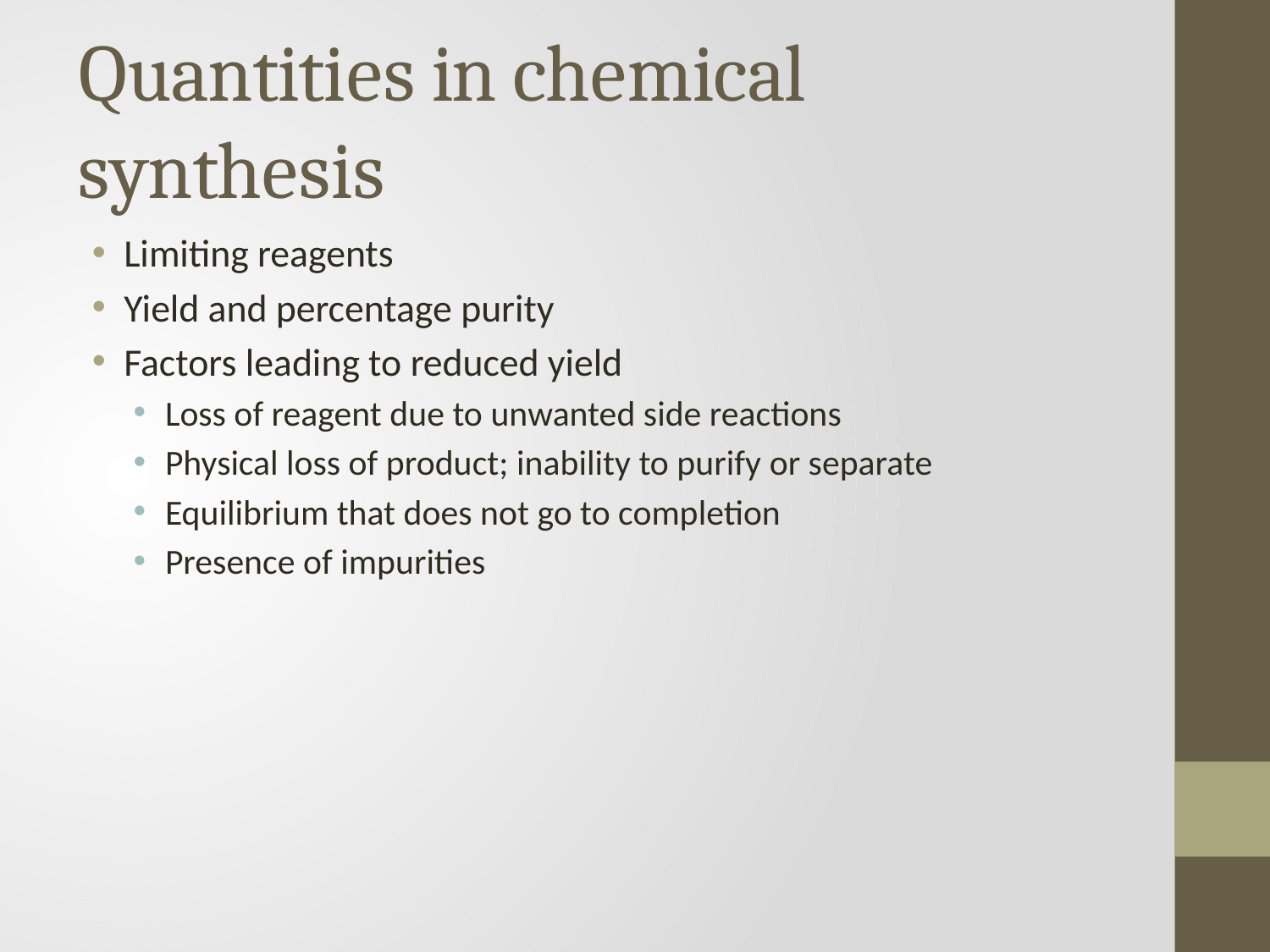

# Quantities in chemical synthesis
Limiting reagents
Yield and percentage purity
Factors leading to reduced yield
Loss of reagent due to unwanted side reactions
Physical loss of product; inability to purify or separate
Equilibrium that does not go to completion
Presence of impurities